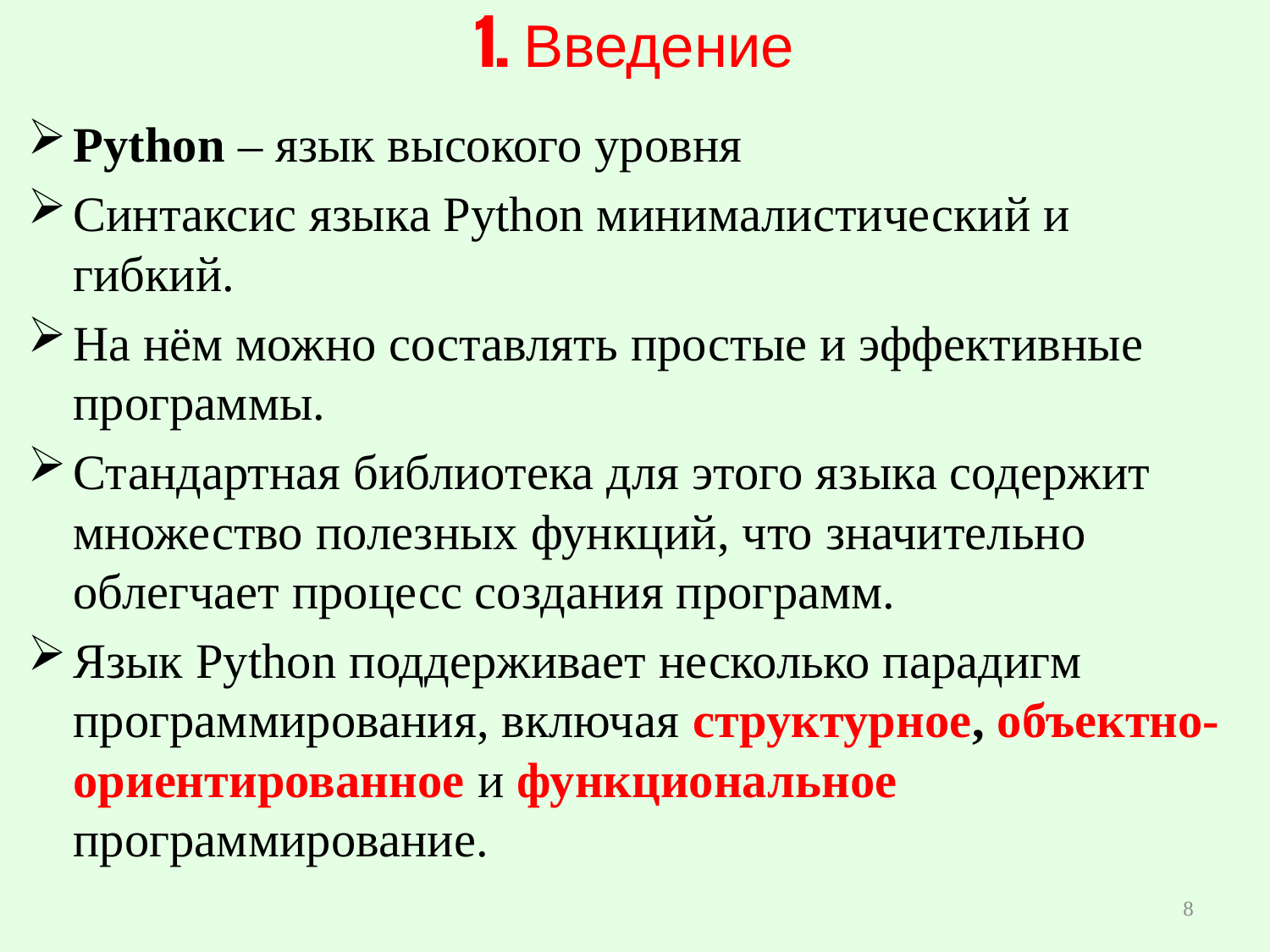

# 1. Введение
Python – язык высокого уровня
Синтаксис языка Python минималистический и гибкий.
На нём можно составлять простые и эффективные программы.
Стандартная библиотека для этого языка содержит множество полезных функций, что значительно облегчает процесс создания программ.
Язык Python поддерживает несколько парадигм программирования, включая структурное, объектно-ориентированное и функциональное программирование.
8